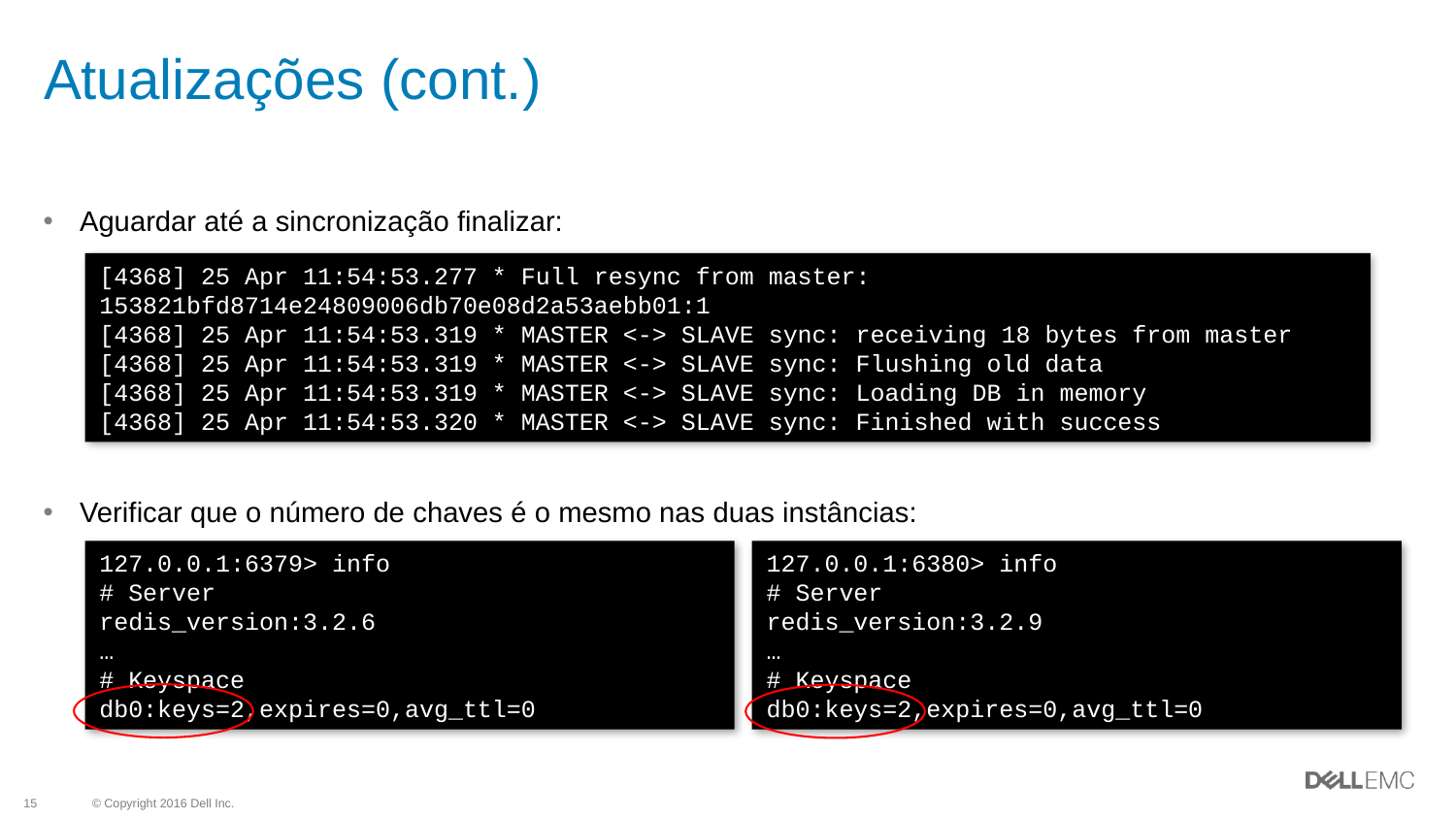

# Atualizações (cont.)
Aguardar até a sincronização finalizar:

Verificar que o número de chaves é o mesmo nas duas instâncias:

[4368] 25 Apr 11:54:53.277 * Full resync from master: 153821bfd8714e24809006db70e08d2a53aebb01:1
[4368] 25 Apr 11:54:53.319 * MASTER <-> SLAVE sync: receiving 18 bytes from master
[4368] 25 Apr 11:54:53.319 * MASTER <-> SLAVE sync: Flushing old data
[4368] 25 Apr 11:54:53.319 * MASTER <-> SLAVE sync: Loading DB in memory
[4368] 25 Apr 11:54:53.320 * MASTER <-> SLAVE sync: Finished with success
127.0.0.1:6379> info
# Server
redis_version:3.2.6
…
# Keyspace
db0:keys=2,expires=0,avg_ttl=0
127.0.0.1:6380> info
# Server
redis_version:3.2.9
…
# Keyspace
db0:keys=2,expires=0,avg_ttl=0